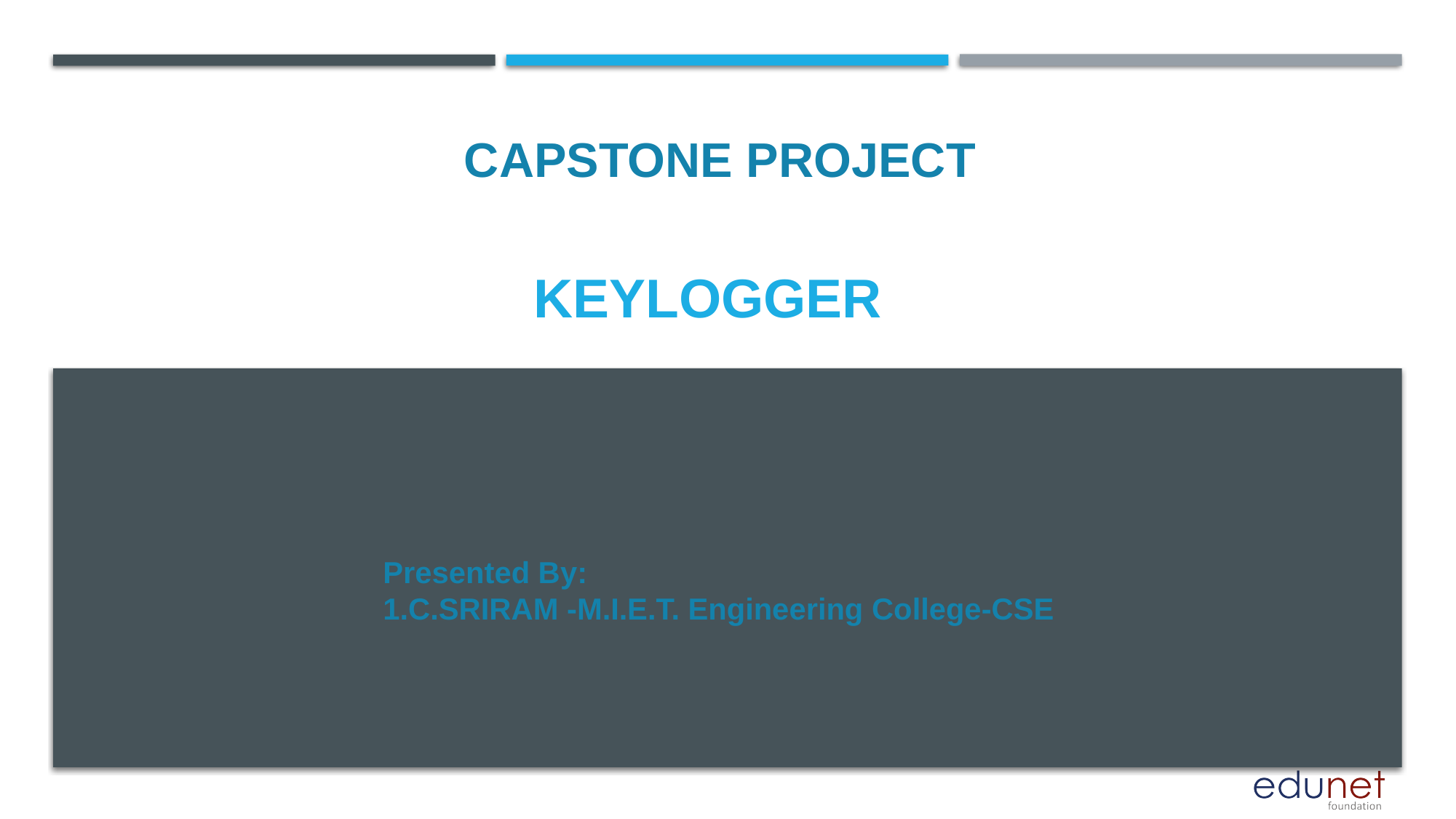

CAPSTONE PROJECT
# KEYLOGGER
Presented By:
1.C.SRIRAM -M.I.E.T. Engineering College-CSE